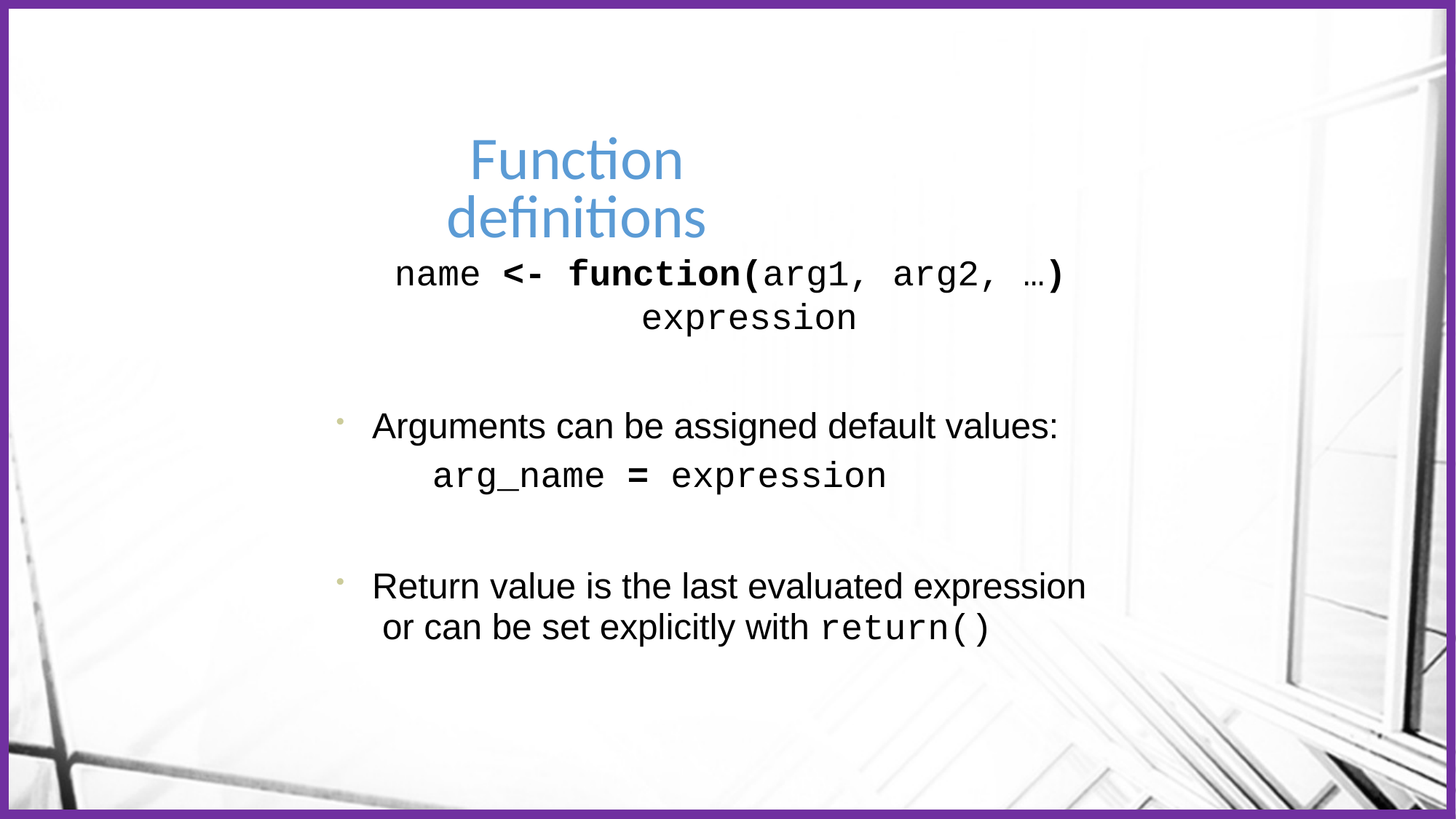

# Function definitions
name <- function(arg1, arg2, …)
expression

Arguments can be assigned default values:
arg_name = expression

Return value is the last evaluated expression  or can be set explicitly with return()